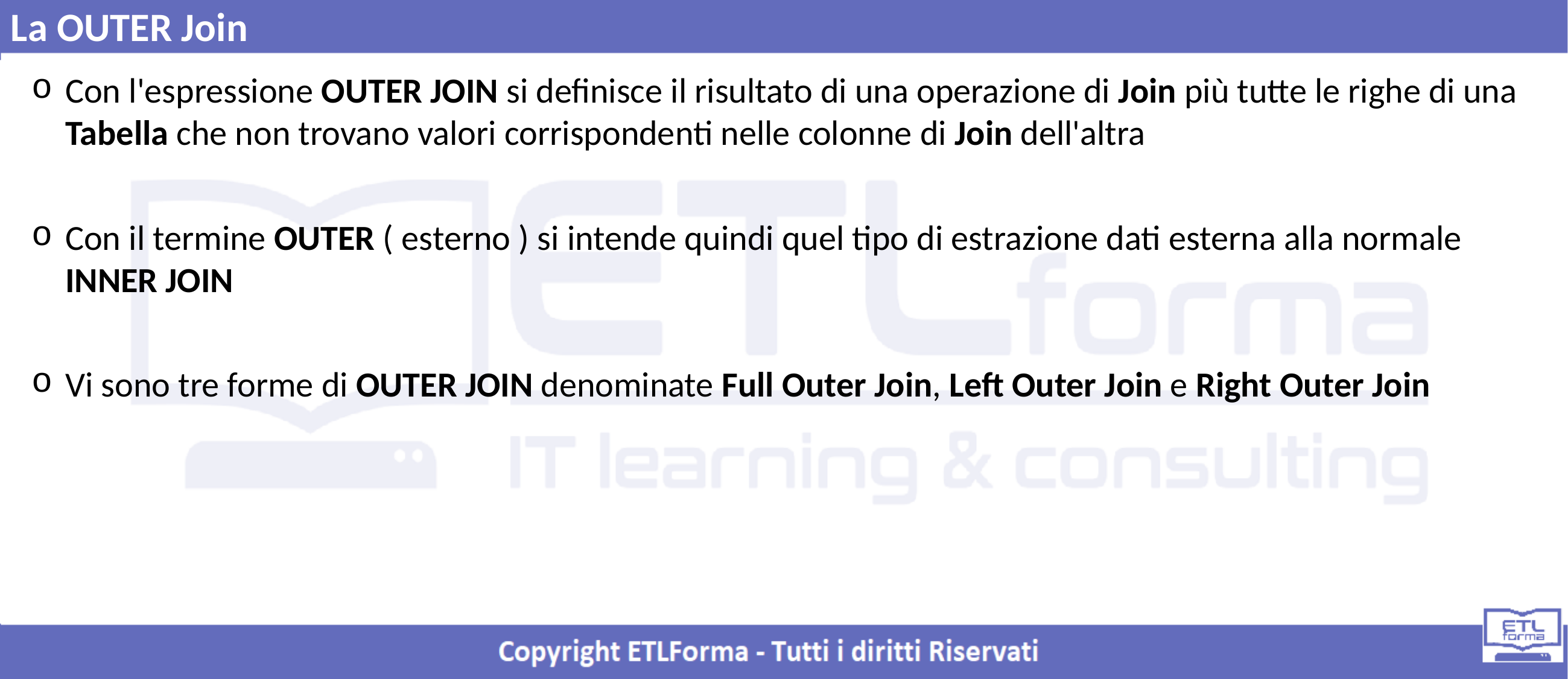

La OUTER Join
Con l'espressione OUTER JOIN si definisce il risultato di una operazione di Join più tutte le righe di una Tabella che non trovano valori corrispondenti nelle colonne di Join dell'altra

Con il termine OUTER ( esterno ) si intende quindi quel tipo di estrazione dati esterna alla normale INNER JOIN

Vi sono tre forme di OUTER JOIN denominate Full Outer Join, Left Outer Join e Right Outer Join